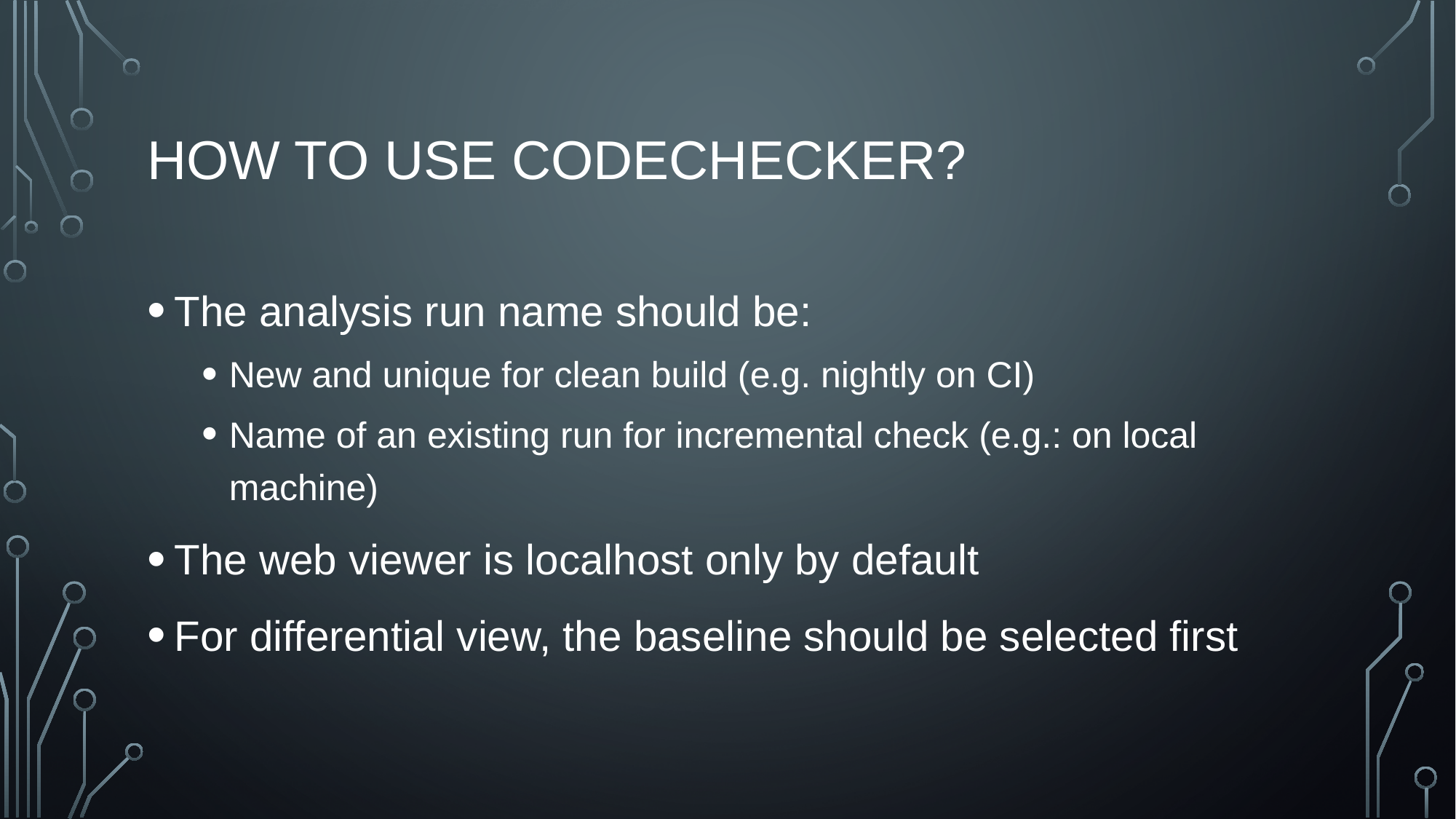

# How to use codechecker?
The analysis run name should be:
New and unique for clean build (e.g. nightly on CI)
Name of an existing run for incremental check (e.g.: on local machine)
The web viewer is localhost only by default
For differential view, the baseline should be selected first